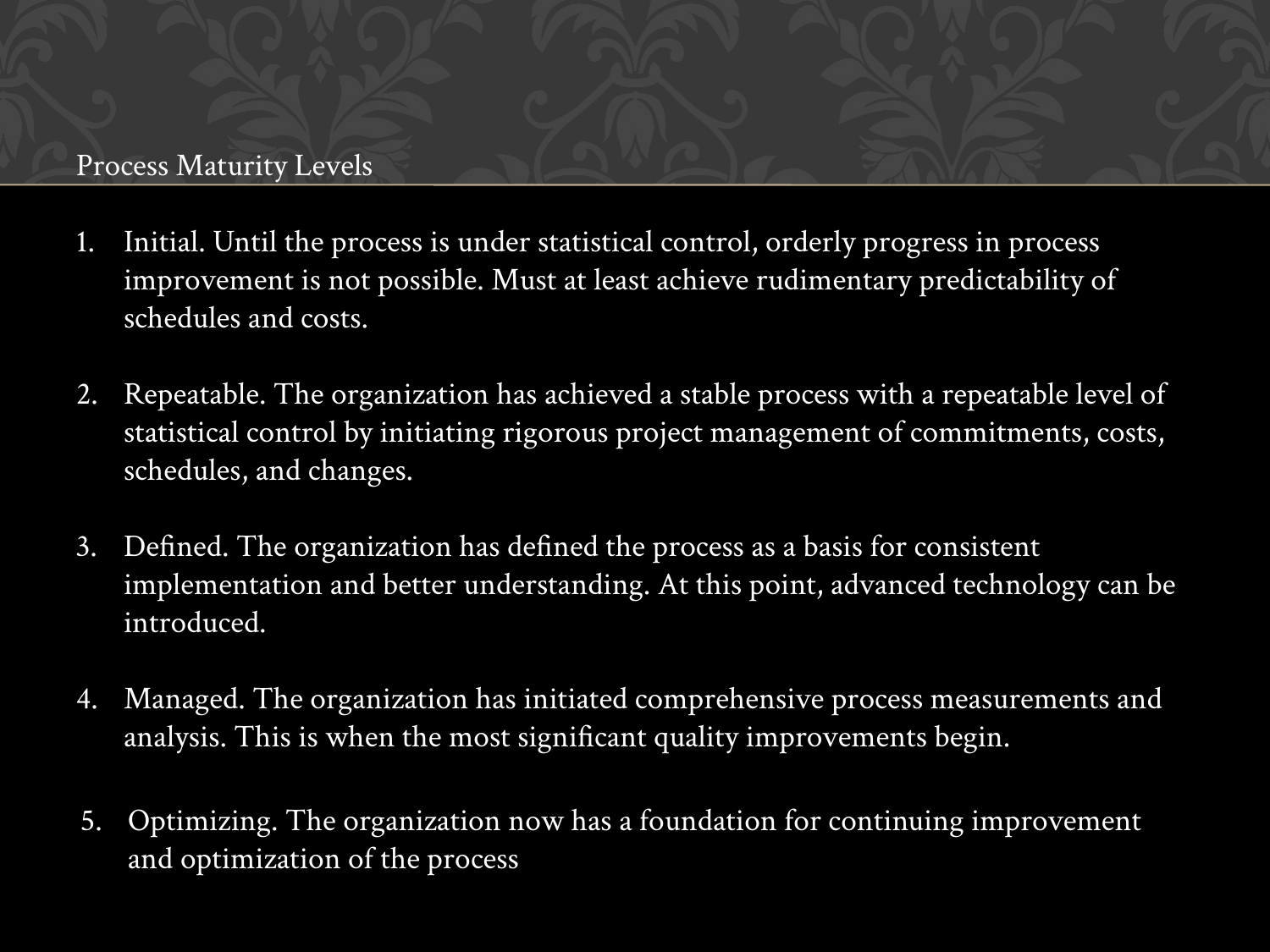

Process Maturity Levels

Initial. Until the process is under statistical control, orderly progress in process improvement is not possible. Must at least achieve rudimentary predictability of schedules and costs.

Repeatable. The organization has achieved a stable process with a repeatable level of statistical control by initiating rigorous project management of commitments, costs, schedules, and changes.

Defined. The organization has defined the process as a basis for consistent implementation and better understanding. At this point, advanced technology can be introduced.

Managed. The organization has initiated comprehensive process measurements and analysis. This is when the most significant quality improvements begin.
Optimizing. The organization now has a foundation for continuing improvement and optimization of the process